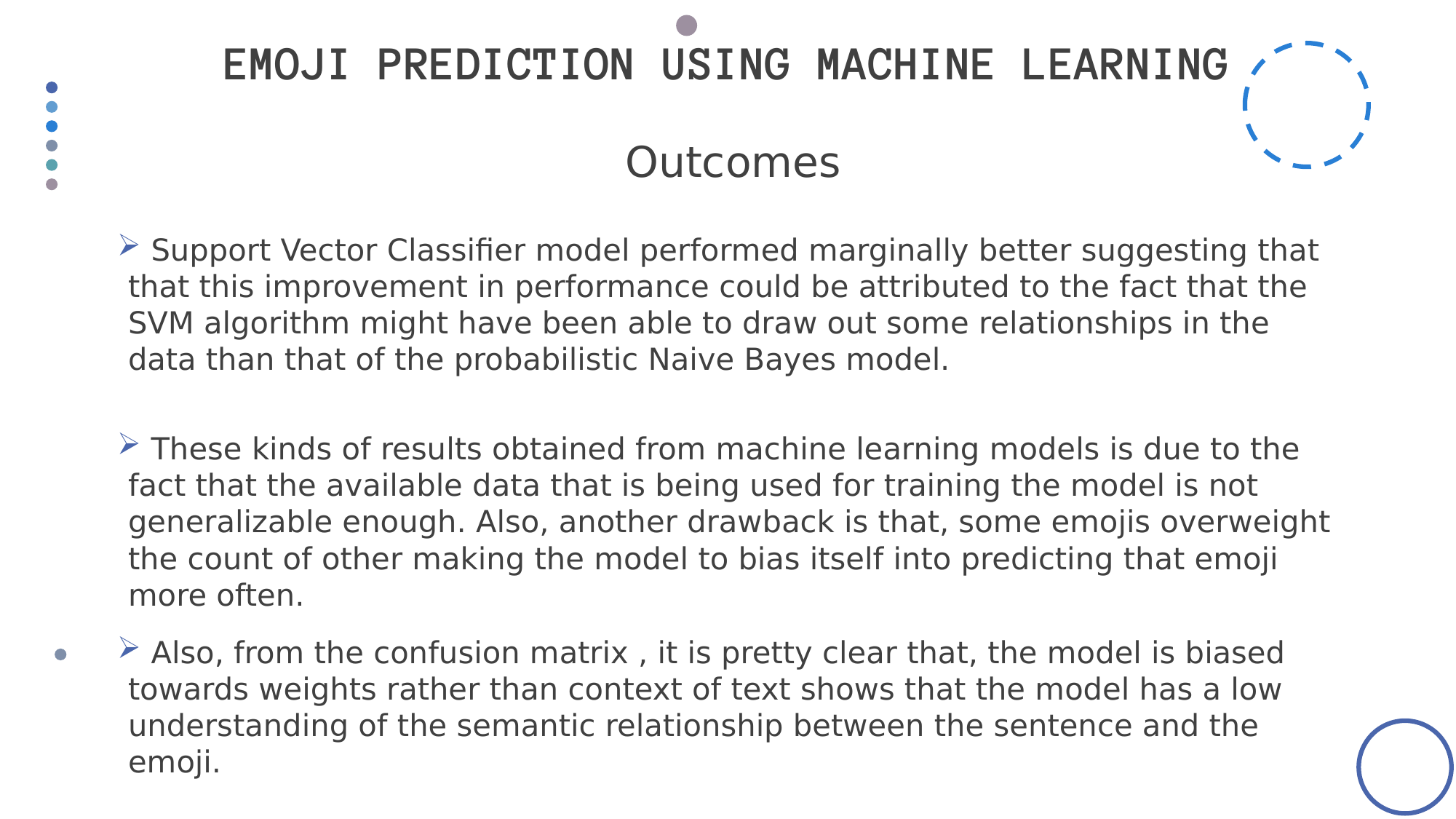

# EMOJI PREDICTION USING MACHINE LEARNING
Outcomes

 Support Vector Classifier model performed marginally better suggesting that that this improvement in performance could be attributed to the fact that the SVM algorithm might have been able to draw out some relationships in the data than that of the probabilistic Naive Bayes model.

 These kinds of results obtained from machine learning models is due to the fact that the available data that is being used for training the model is not generalizable enough. Also, another drawback is that, some emojis overweight the count of other making the model to bias itself into predicting that emoji more often.
 Also, from the confusion matrix , it is pretty clear that, the model is biased towards weights rather than context of text shows that the model has a low understanding of the semantic relationship between the sentence and the emoji.